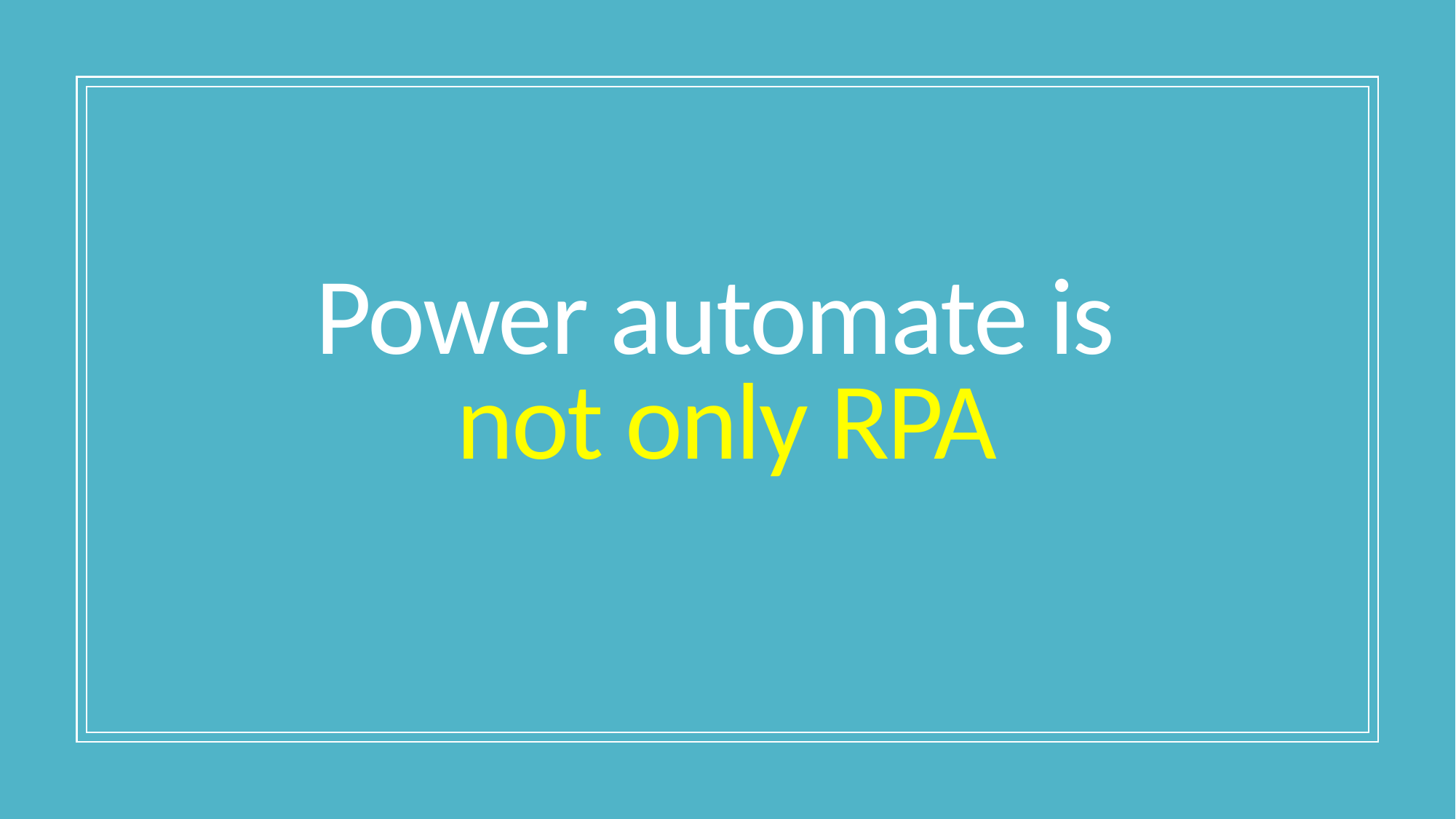

# Power automate is not only RPA